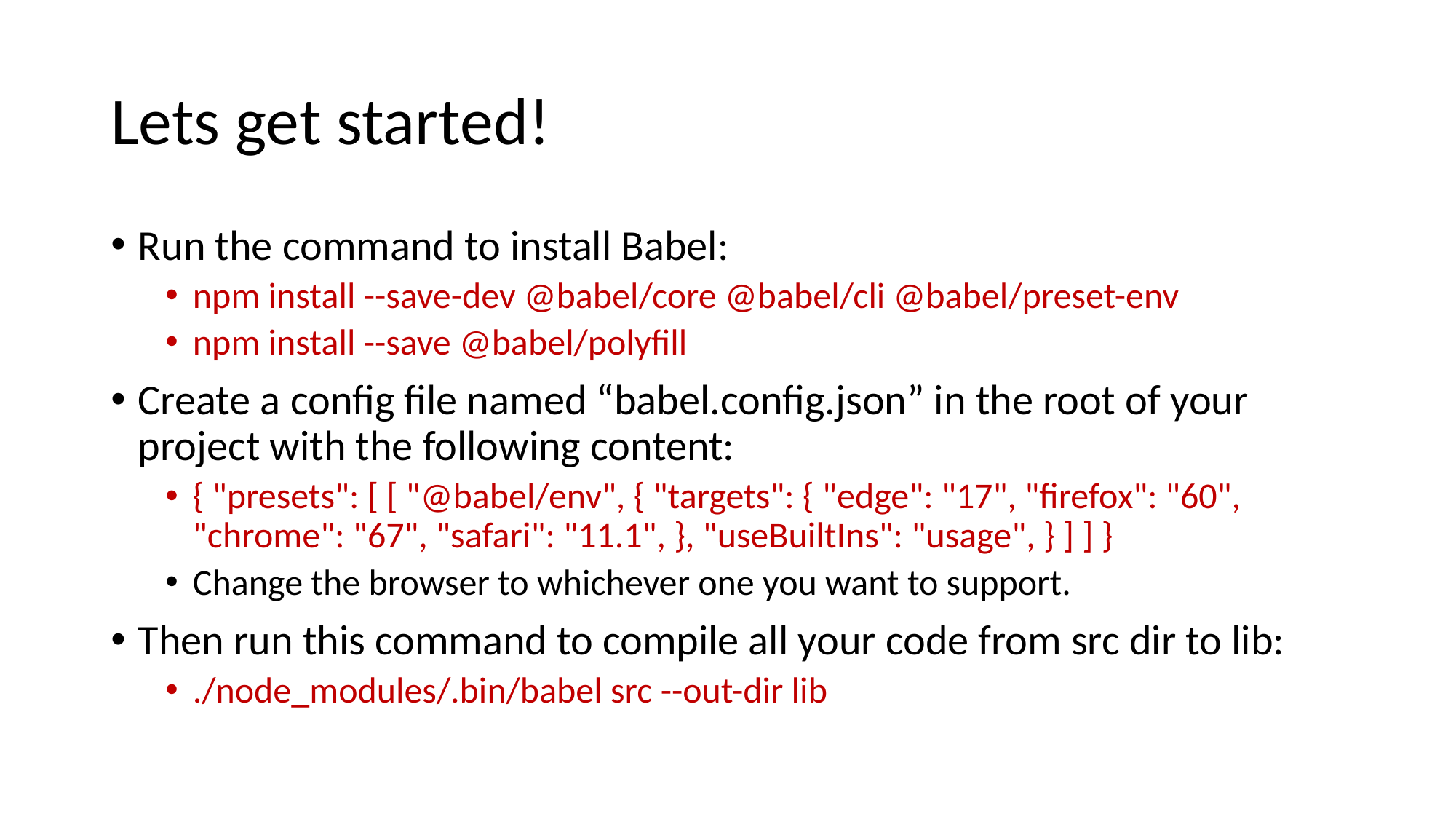

# Lets get started!
Run the command to install Babel:
npm install --save-dev @babel/core @babel/cli @babel/preset-env
npm install --save @babel/polyfill
Create a config file named “babel.config.json” in the root of your project with the following content:
{ "presets": [ [ "@babel/env", { "targets": { "edge": "17", "firefox": "60", "chrome": "67", "safari": "11.1", }, "useBuiltIns": "usage", } ] ] }
Change the browser to whichever one you want to support.
Then run this command to compile all your code from src dir to lib:
./node_modules/.bin/babel src --out-dir lib